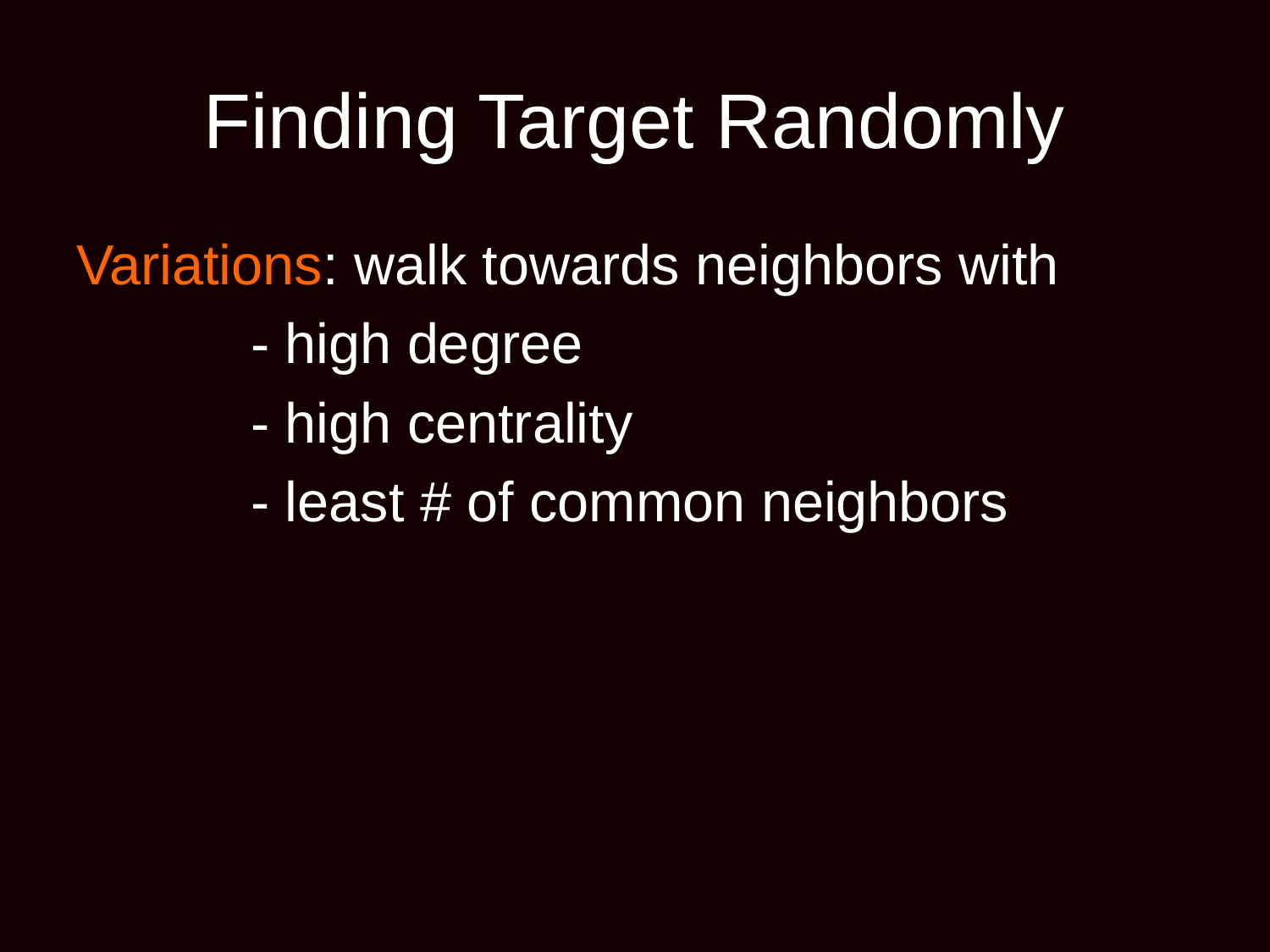

# Finding Target Randomly
Variations: walk towards neighbors with
		- high degree
		- high centrality
		- least # of common neighbors